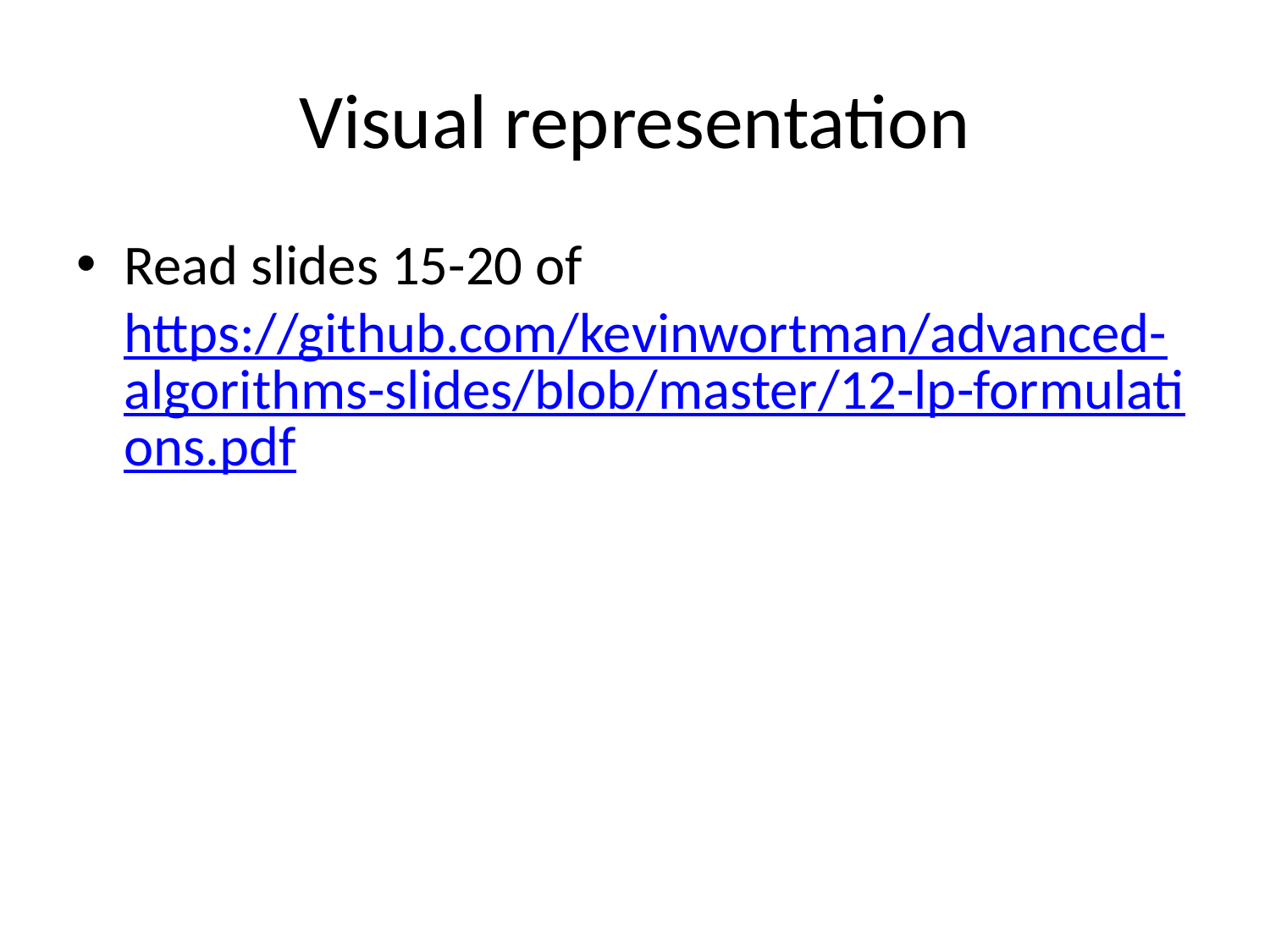

# Visual representation
Read slides 15-20 of https://github.com/kevinwortman/advanced-algorithms-slides/blob/master/12-lp-formulations.pdf